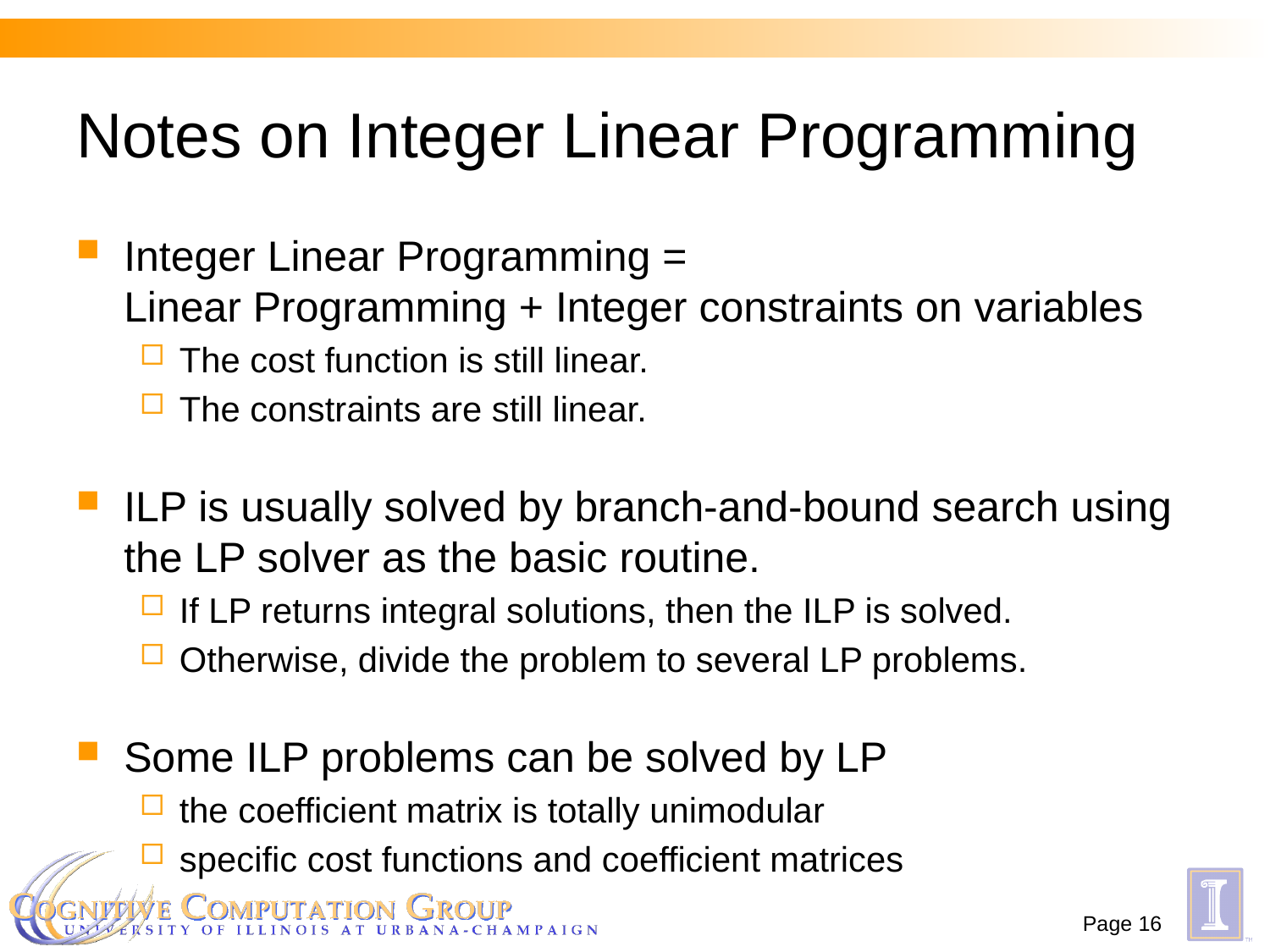

# Notes on Integer Linear Programming
Integer Linear Programming =
Linear Programming + Integer constraints on variables
The cost function is still linear.
The constraints are still linear.

ILP is usually solved by branch-and-bound search using the LP solver as the basic routine.
If LP returns integral solutions, then the ILP is solved.
Otherwise, divide the problem to several LP problems.

Some ILP problems can be solved by LP
the coefficient matrix is totally unimodular
specific cost functions and coefficient matrices
Page 16